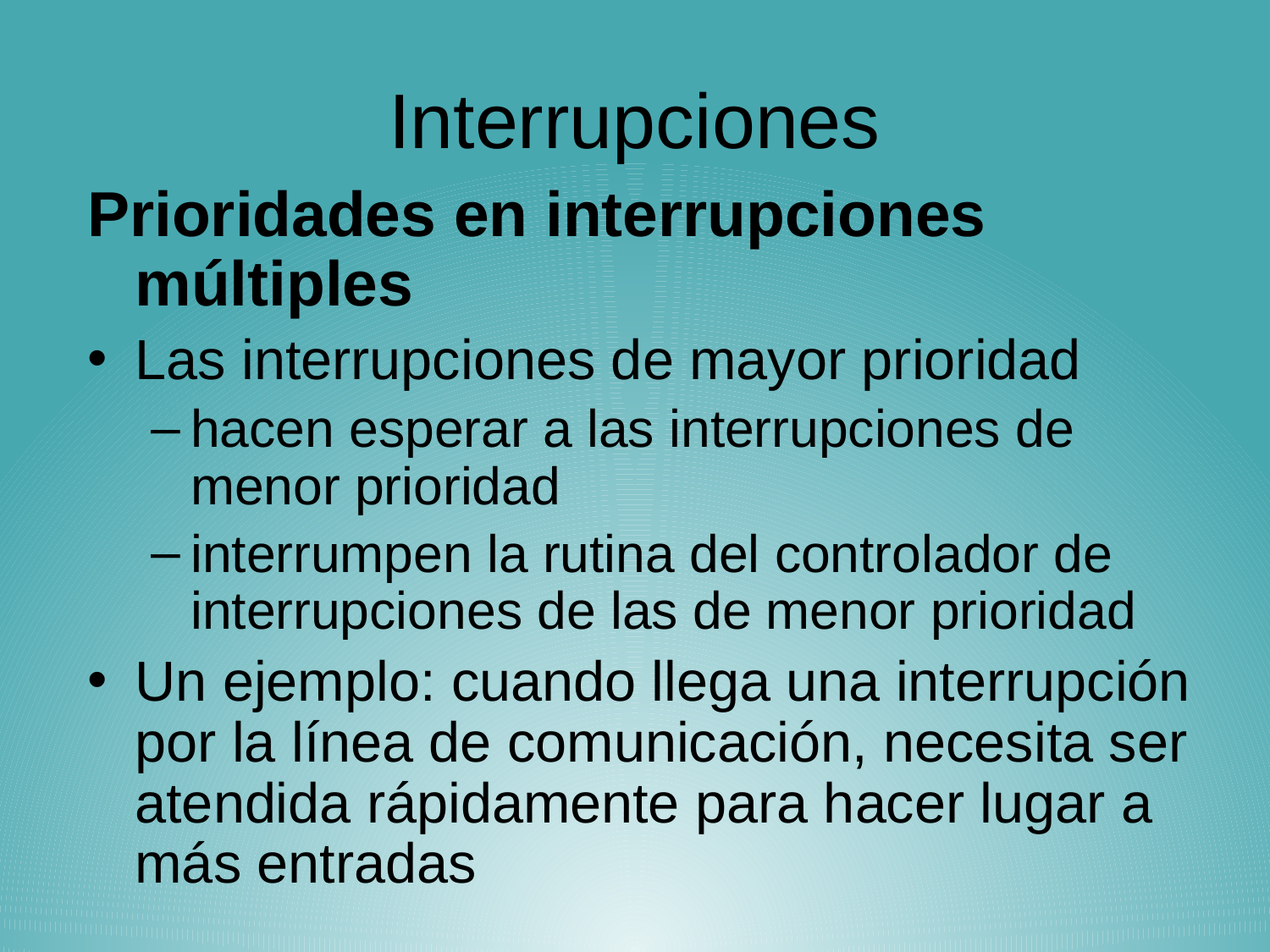

# Interrupciones
Prioridades en interrupciones múltiples
Las interrupciones de mayor prioridad
hacen esperar a las interrupciones de menor prioridad
interrumpen la rutina del controlador de interrupciones de las de menor prioridad
Un ejemplo: cuando llega una interrupción por la línea de comunicación, necesita ser atendida rápidamente para hacer lugar a más entradas